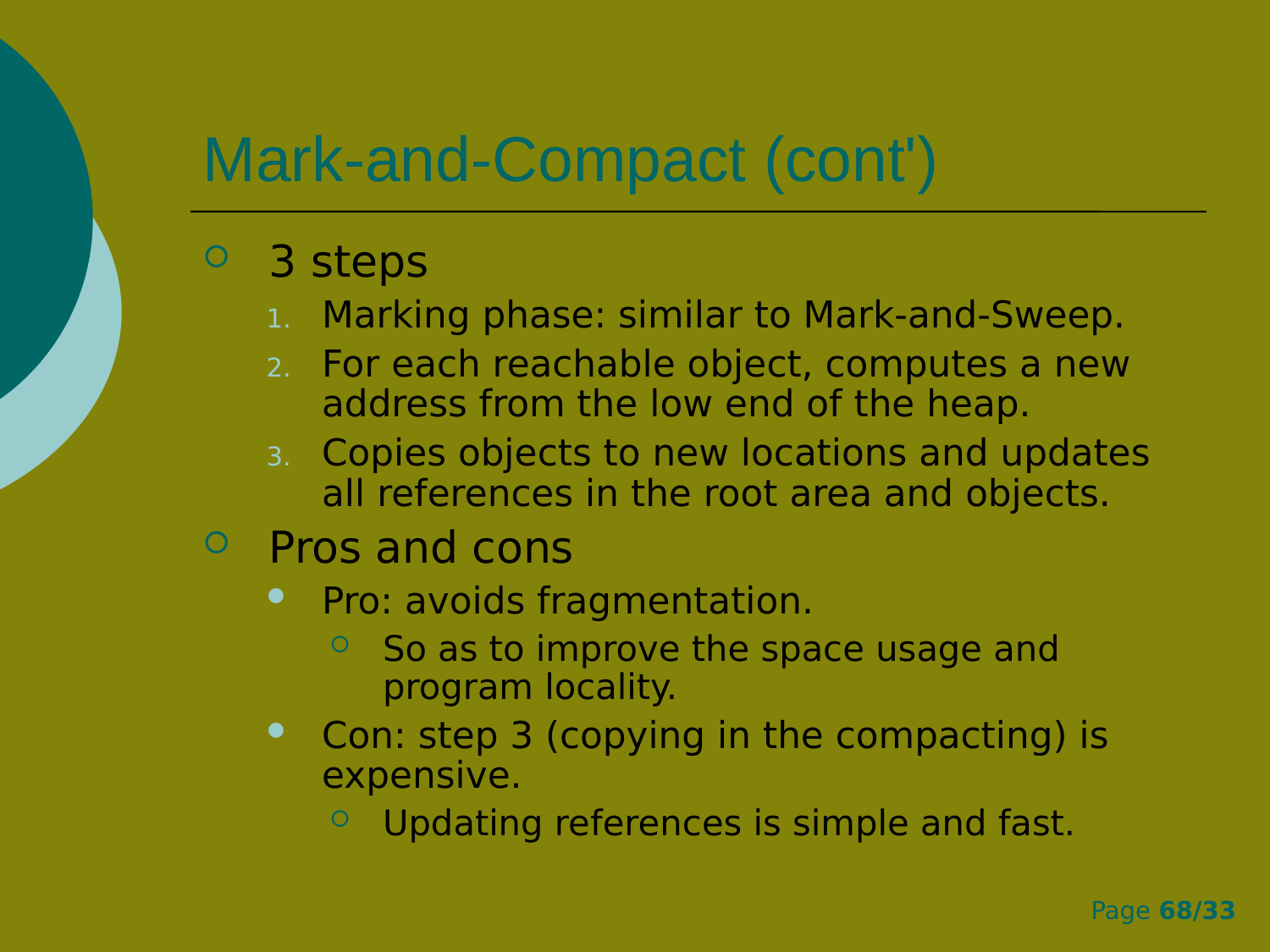

# Mark-and-Compact (cont')
3 steps
Marking phase: similar to Mark-and-Sweep.
For each reachable object, computes a new address from the low end of the heap.
Copies objects to new locations and updates all references in the root area and objects.
Pros and cons
Pro: avoids fragmentation.
So as to improve the space usage and program locality.
Con: step 3 (copying in the compacting) is expensive.
Updating references is simple and fast.